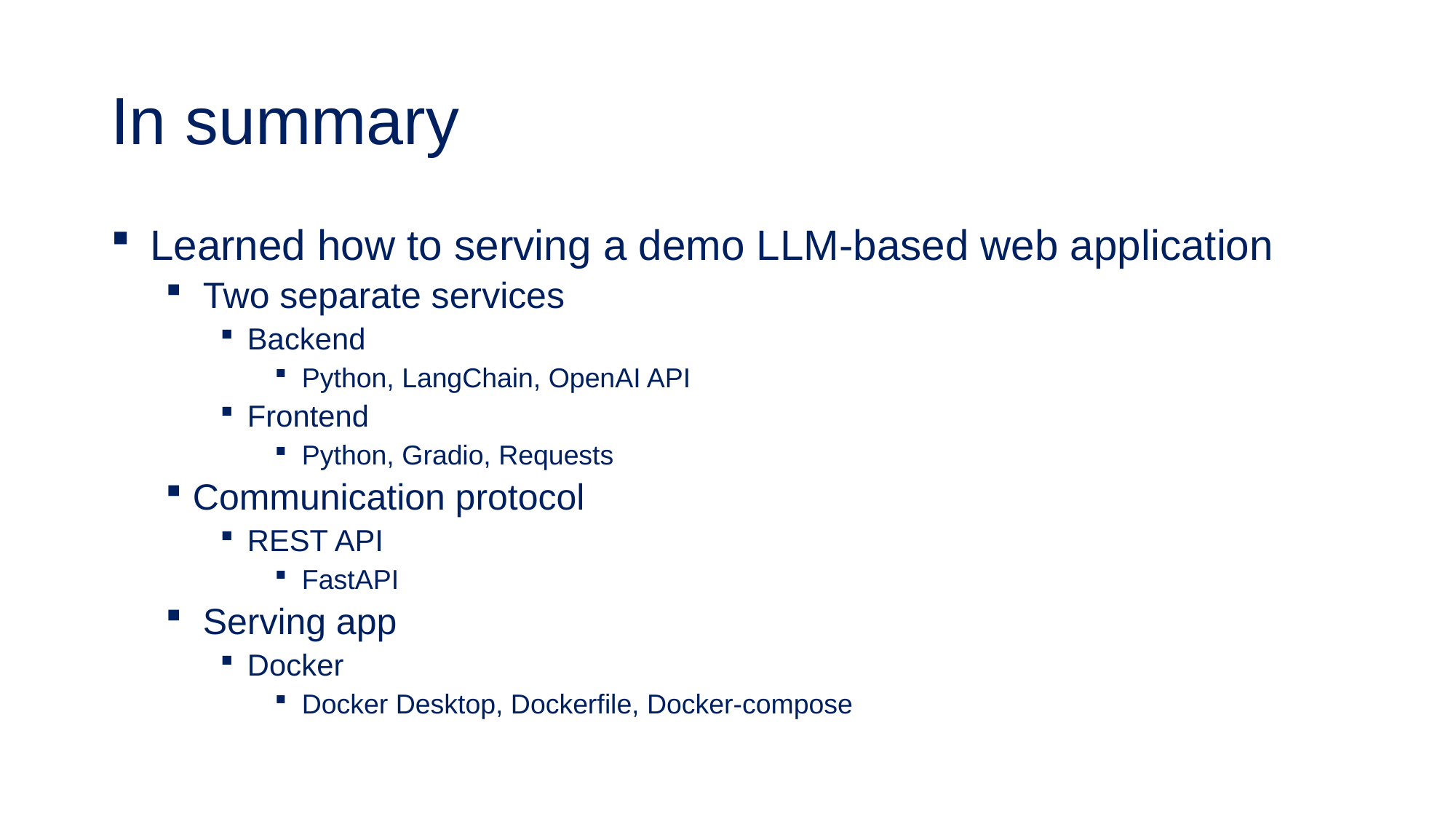

# In summary
 Learned how to serving a demo LLM-based web application
 Two separate services
Backend
Python, LangChain, OpenAI API
Frontend
Python, Gradio, Requests
Communication protocol
REST API
FastAPI
 Serving app
Docker
Docker Desktop, Dockerfile, Docker-compose